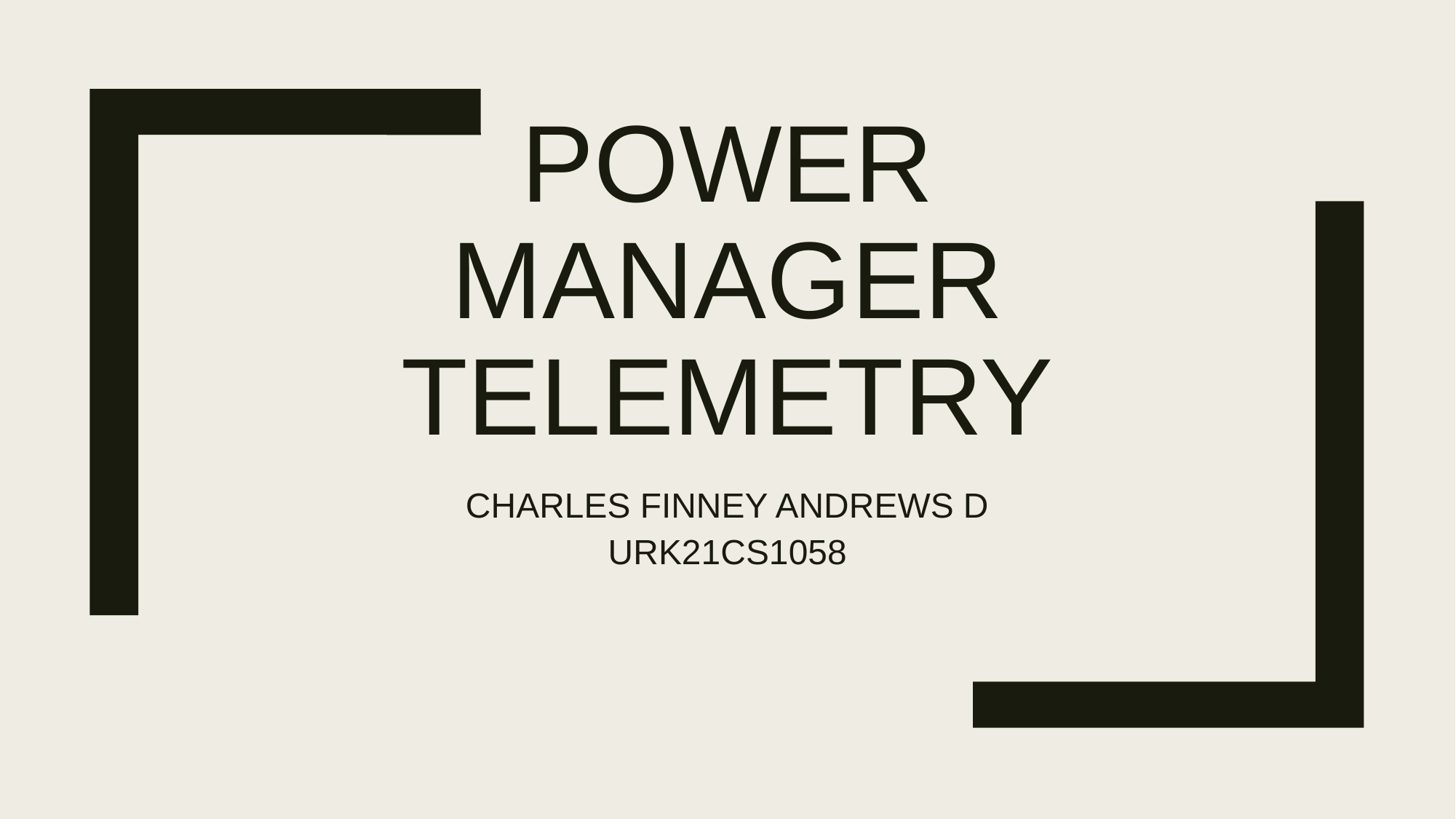

# Power manager telemetry
CHARLES FINNEY ANDREWS D
URK21CS1058